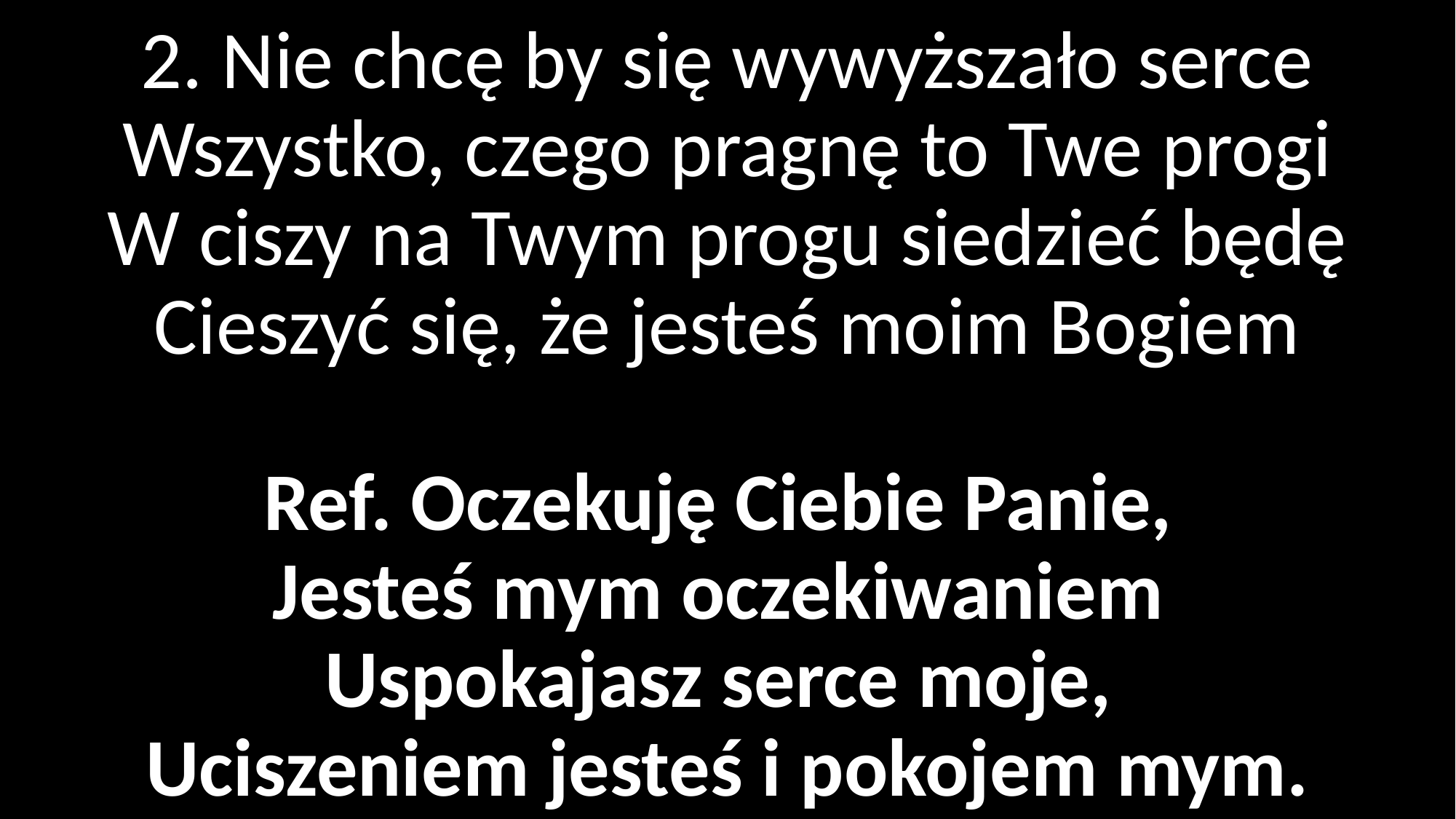

# 2. Nie chcę by się wywyższało serce Wszystko, czego pragnę to Twe progi W ciszy na Twym progu siedzieć będę Cieszyć się, że jesteś moim Bogiem Ref. Oczekuję Ciebie Panie, Jesteś mym oczekiwaniem Uspokajasz serce moje, Uciszeniem jesteś i pokojem mym.